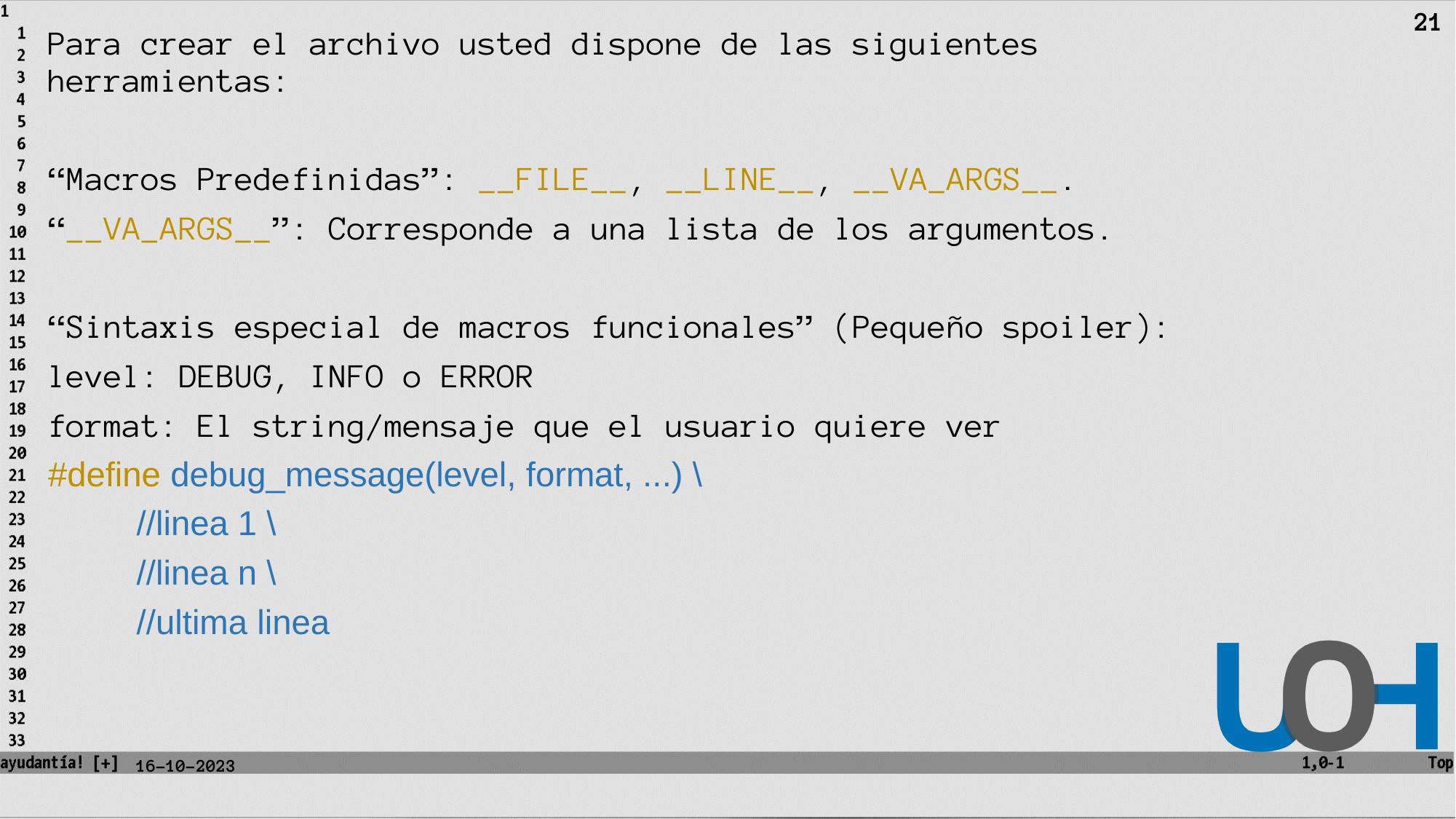

21
Para crear el archivo usted dispone de las siguientes herramientas:

“Macros Predefinidas”: __FILE__, __LINE__, __VA_ARGS__.
“__VA_ARGS__”: Corresponde a una lista de los argumentos.

“Sintaxis especial de macros funcionales” (Pequeño spoiler):
level: DEBUG, INFO o ERROR
format: El string/mensaje que el usuario quiere ver
#define debug_message(level, format, ...) \
	//linea 1 \
	//linea n \
	//ultima linea

16-10-2023